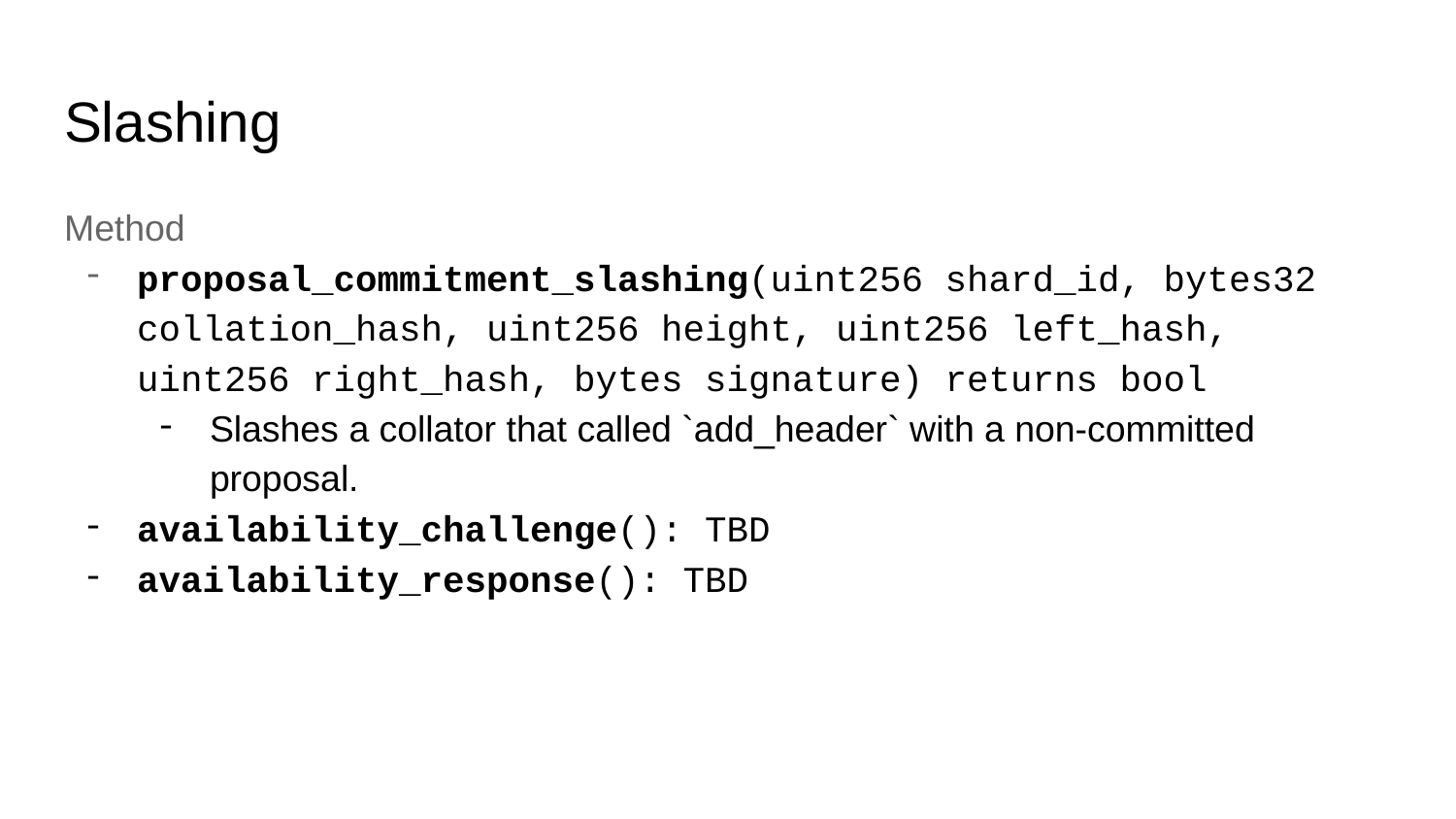

# Slashing
Method
proposal_commitment_slashing(uint256 shard_id, bytes32 collation_hash, uint256 height, uint256 left_hash, uint256 right_hash, bytes signature) returns bool
Slashes a collator that called `add_header` with a non-committed proposal.
availability_challenge(): TBD
availability_response(): TBD